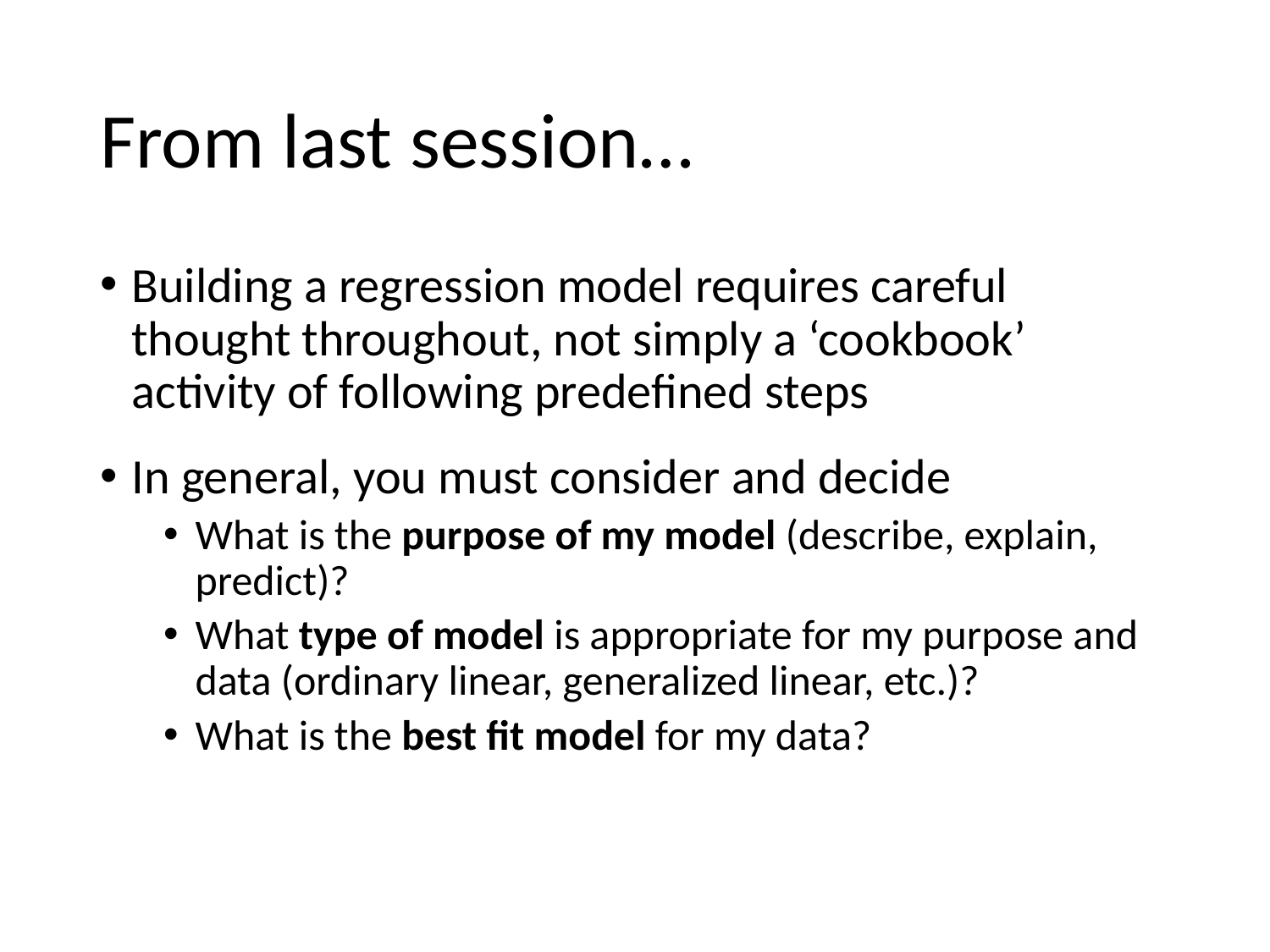

# From last session…
Building a regression model requires careful thought throughout, not simply a ‘cookbook’ activity of following predefined steps
In general, you must consider and decide
What is the purpose of my model (describe, explain, predict)?
What type of model is appropriate for my purpose and data (ordinary linear, generalized linear, etc.)?
What is the best fit model for my data?